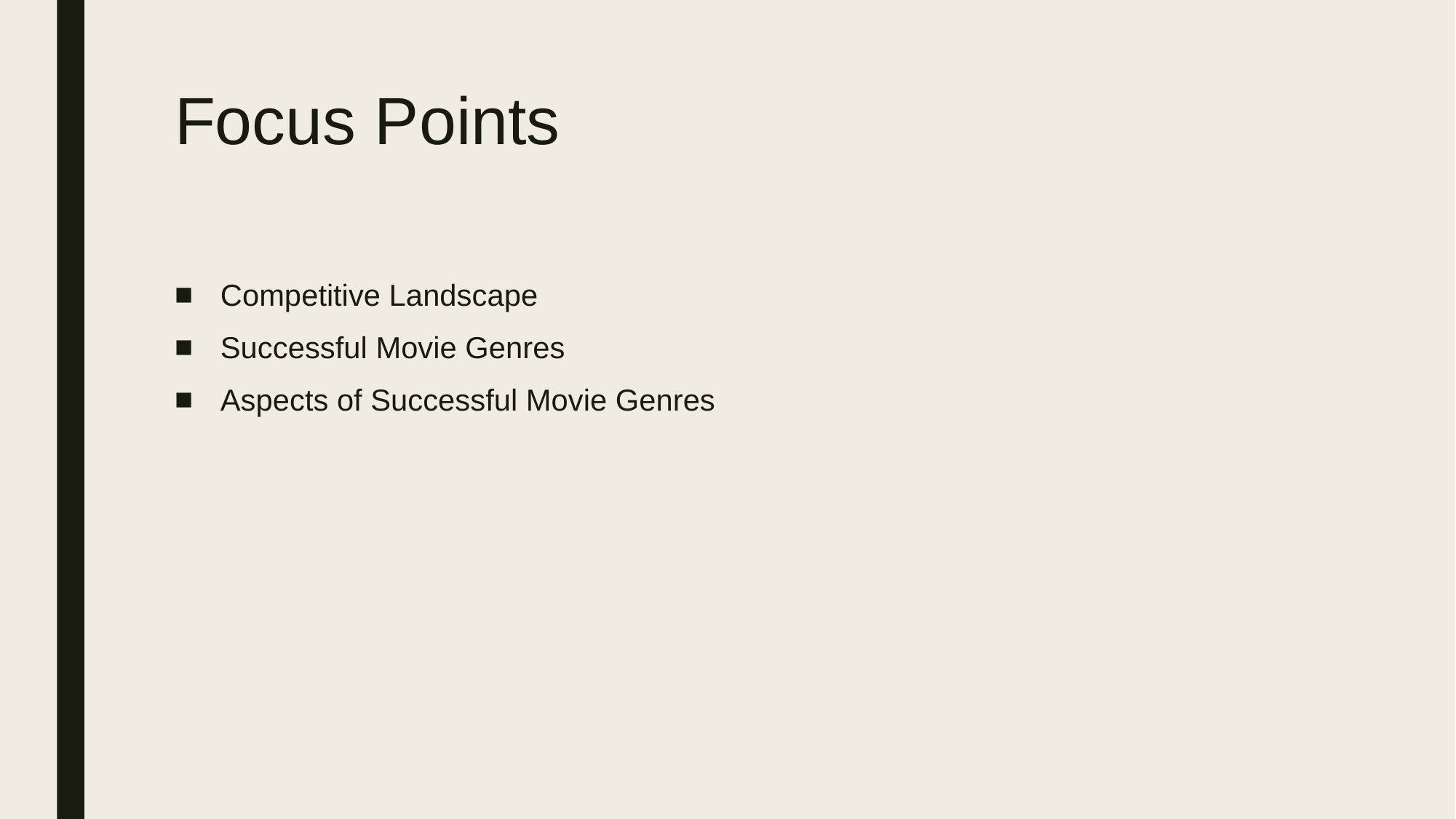

# Focus Points
Competitive Landscape
Successful Movie Genres
Aspects of Successful Movie Genres